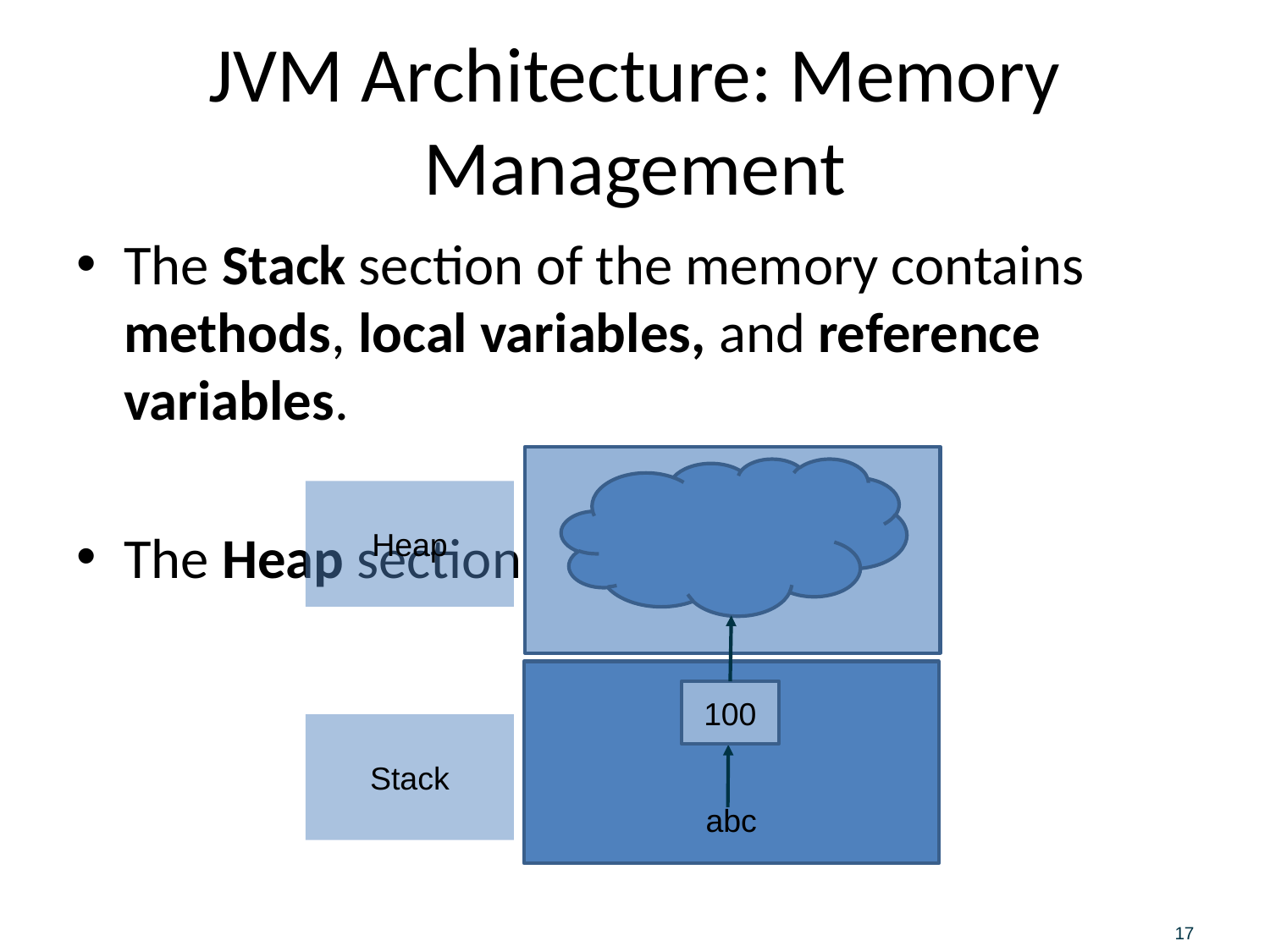

# JVM Architecture: Memory Management
The Stack section of the memory contains methods, local variables, and reference variables.

The Heap section contains objects.

Heap

abc
100
Stack
17